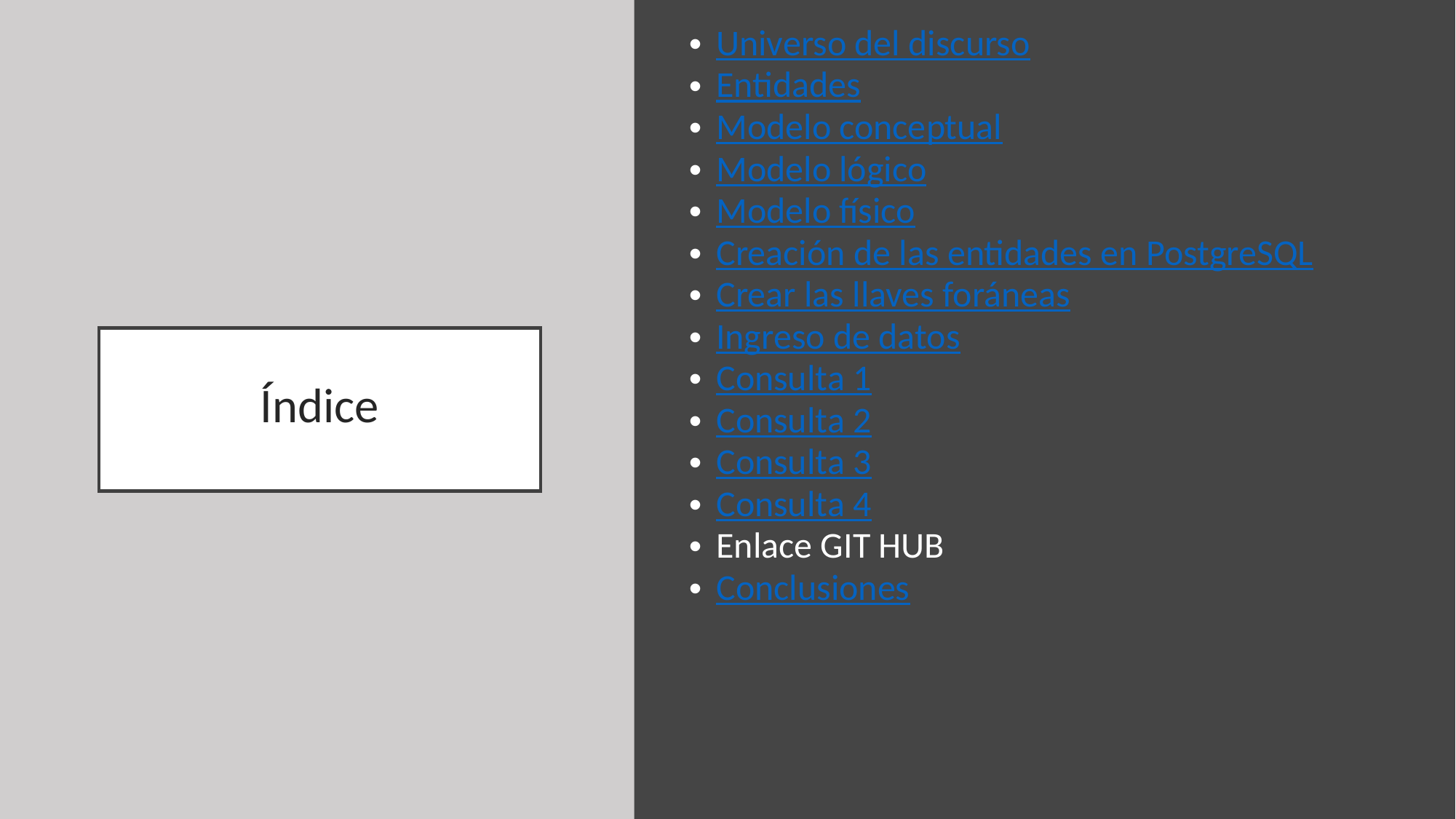

Universo del discurso
Entidades
Modelo conceptual
Modelo lógico
Modelo físico
Creación de las entidades en PostgreSQL
Crear las llaves foráneas
Ingreso de datos
Consulta 1
Consulta 2
Consulta 3
Consulta 4
Enlace GIT HUB
Conclusiones

# Índice